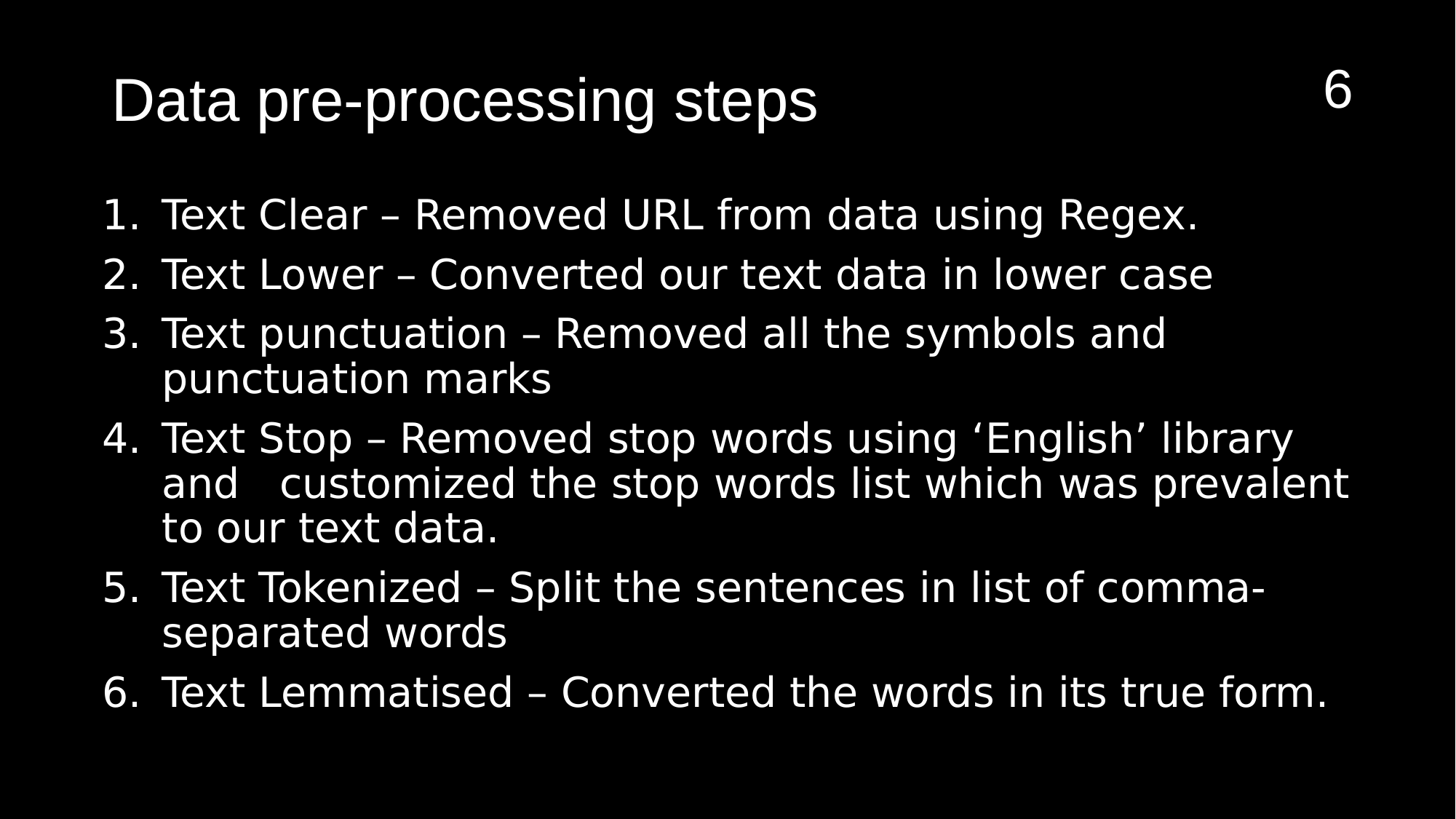

6
# Data pre-processing steps
Text Clear – Removed URL from data using Regex.
Text Lower – Converted our text data in lower case
Text punctuation – Removed all the symbols and punctuation marks
Text Stop – Removed stop words using ‘English’ library and   customized the stop words list which was prevalent to our text data.
Text Tokenized – Split the sentences in list of comma-separated words
Text Lemmatised – Converted the words in its true form.